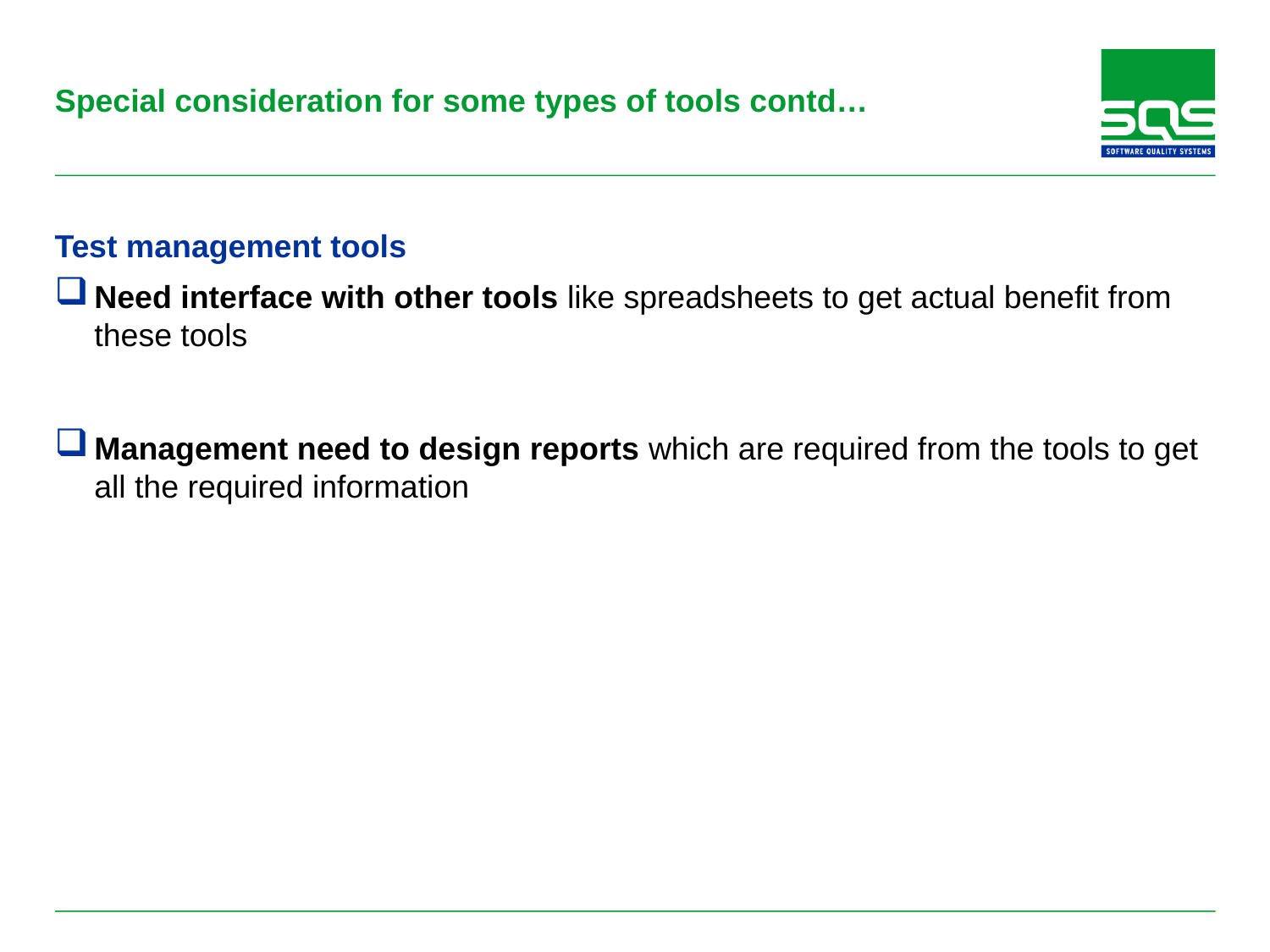

# Special consideration for some types of tools contd…
Test management tools
Need interface with other tools like spreadsheets to get actual benefit from these tools

Management need to design reports which are required from the tools to get all the required information